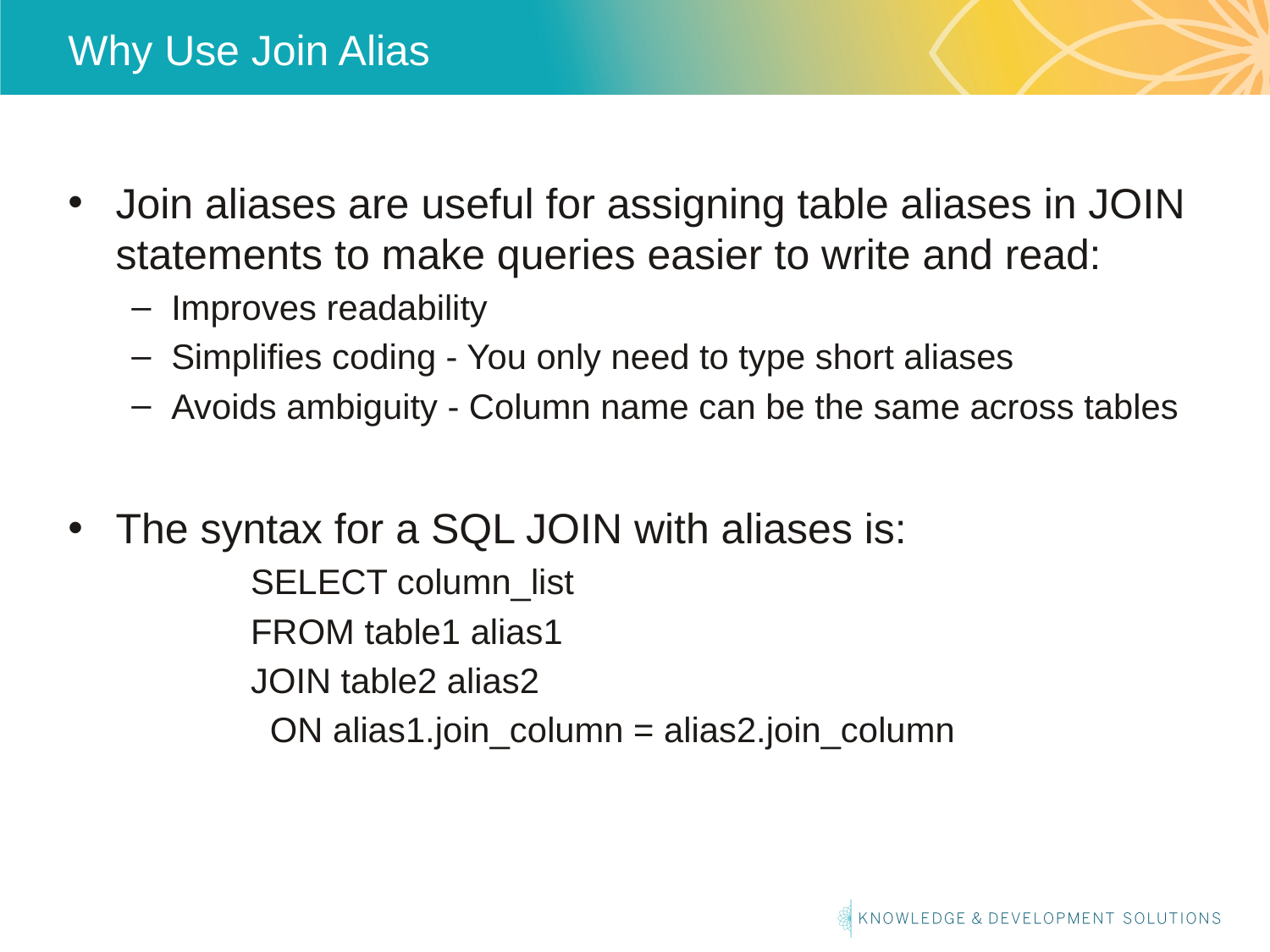

# Why Use Join Alias
Join aliases are useful for assigning table aliases in JOIN statements to make queries easier to write and read:
Improves readability
Simplifies coding - You only need to type short aliases
Avoids ambiguity - Column name can be the same across tables

The syntax for a SQL JOIN with aliases is:
SELECT column_list
FROM table1 alias1
JOIN table2 alias2
  ON alias1.join_column = alias2.join_column